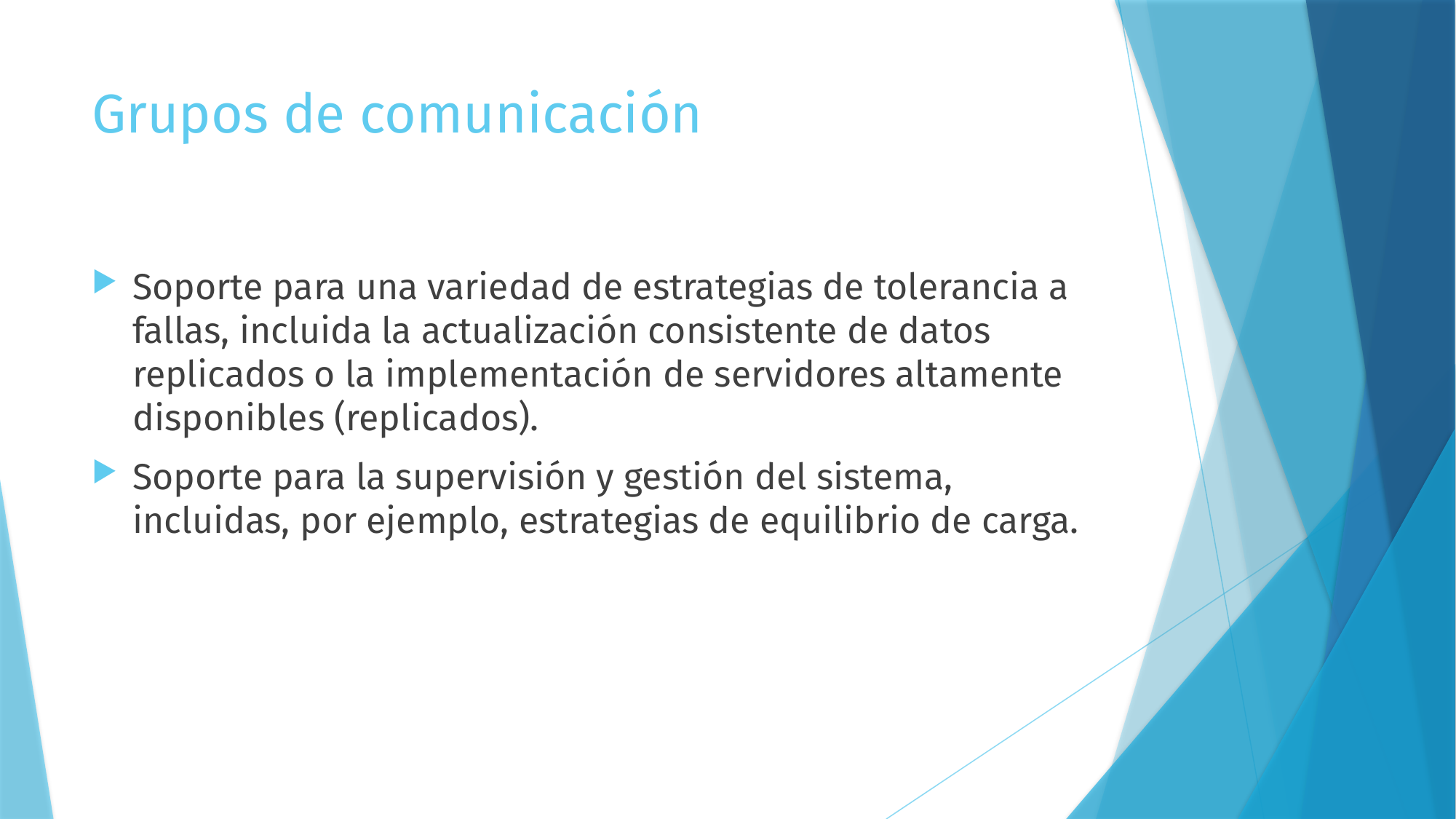

# Grupos de comunicación
Soporte para una variedad de estrategias de tolerancia a fallas, incluida la actualización consistente de datos replicados o la implementación de servidores altamente disponibles (replicados).
Soporte para la supervisión y gestión del sistema, incluidas, por ejemplo, estrategias de equilibrio de carga.